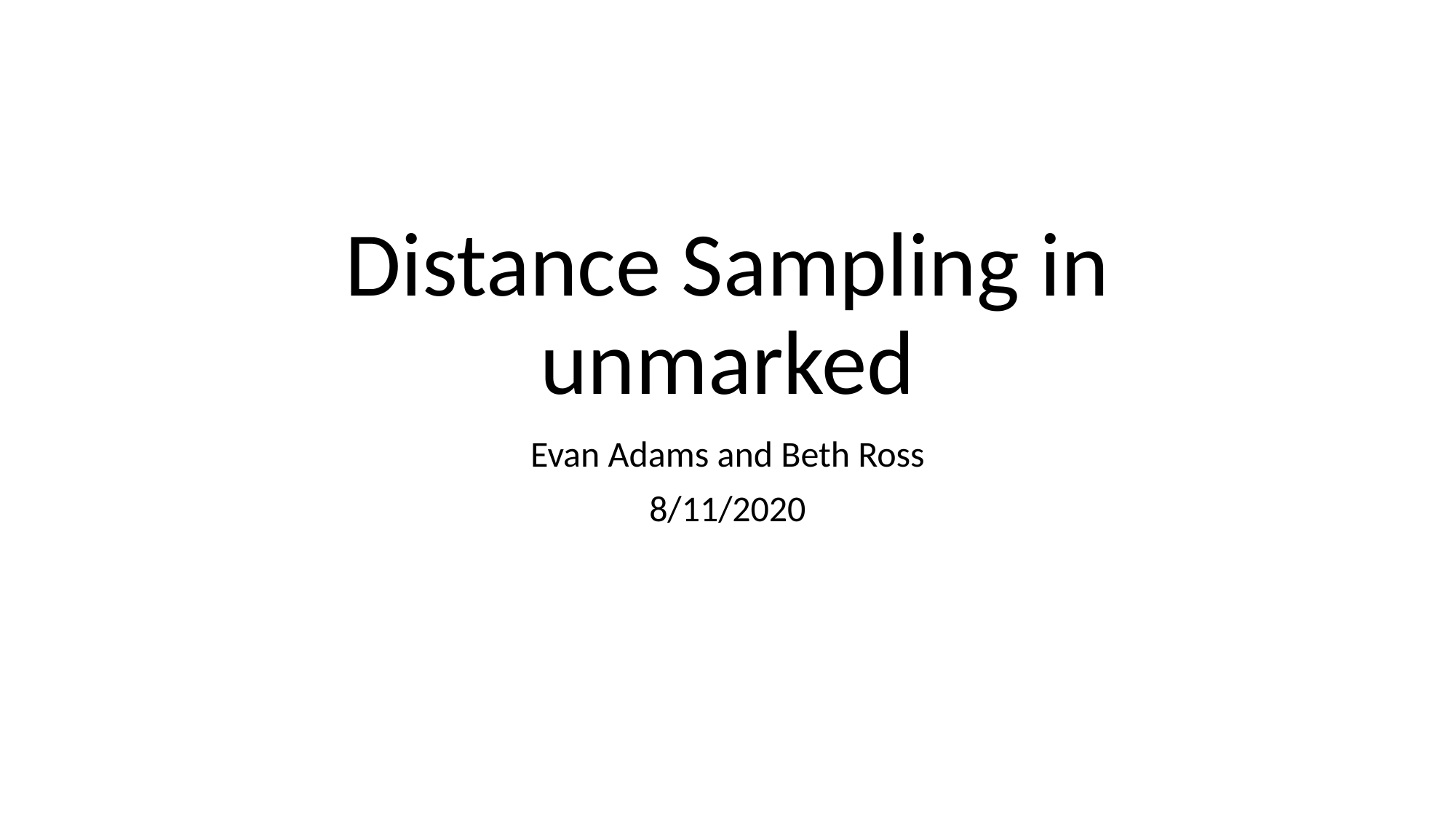

# Distance Sampling in unmarked
Evan Adams and Beth Ross
8/11/2020